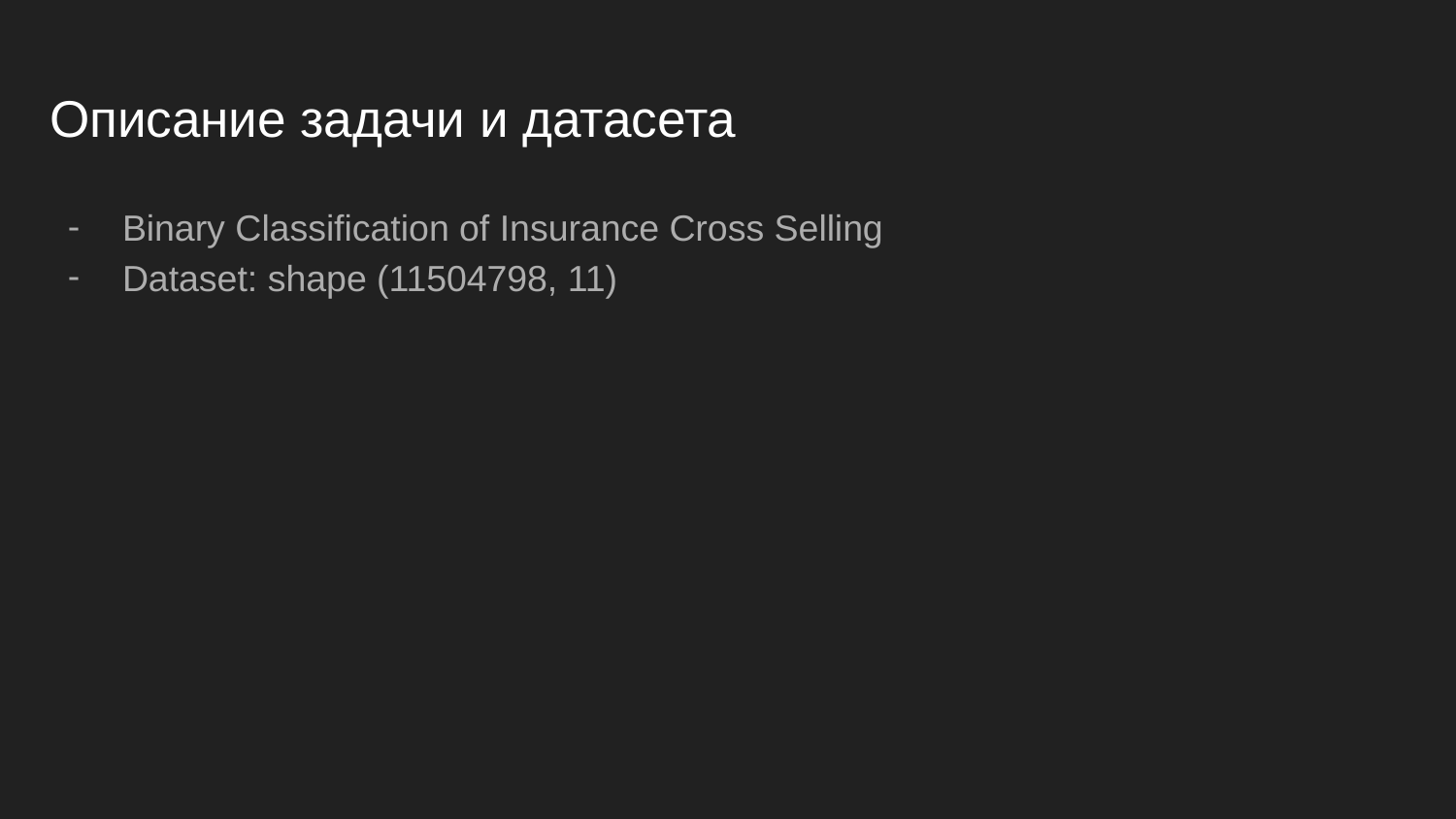

# Описание задачи и датасета
Binary Classification of Insurance Cross Selling
Dataset: shape (11504798, 11)